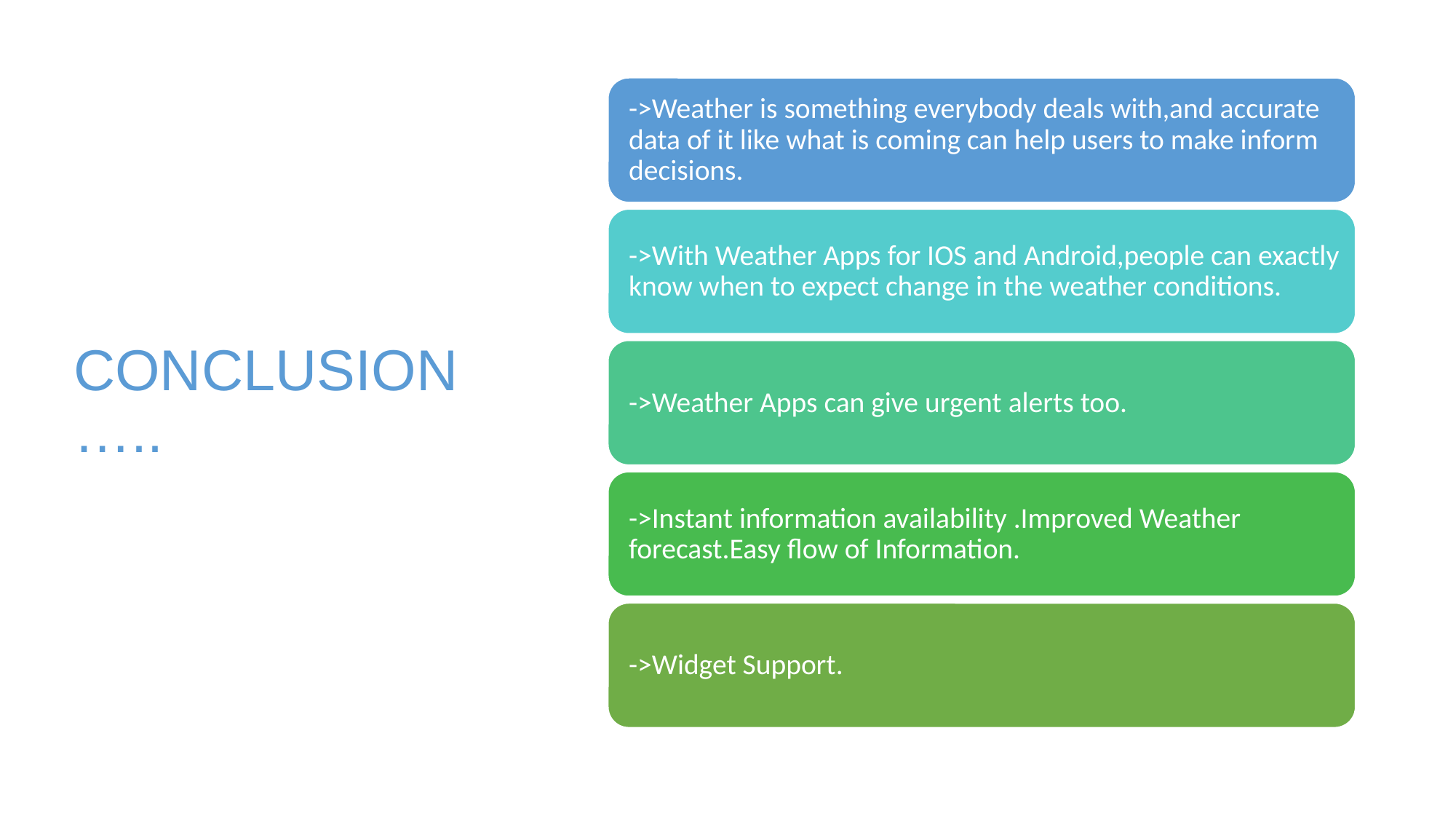

# CONCLUSION…..
->Weather is something everybody deals with,and accurate data of it like what is coming can help users to make inform decisions.
->With Weather Apps for IOS and Android,people can exactly know when to expect change in the weather conditions.
->Weather Apps can give urgent alerts too.
->Instant information availability .Improved Weather forecast.Easy flow of Information.
->Widget Support.